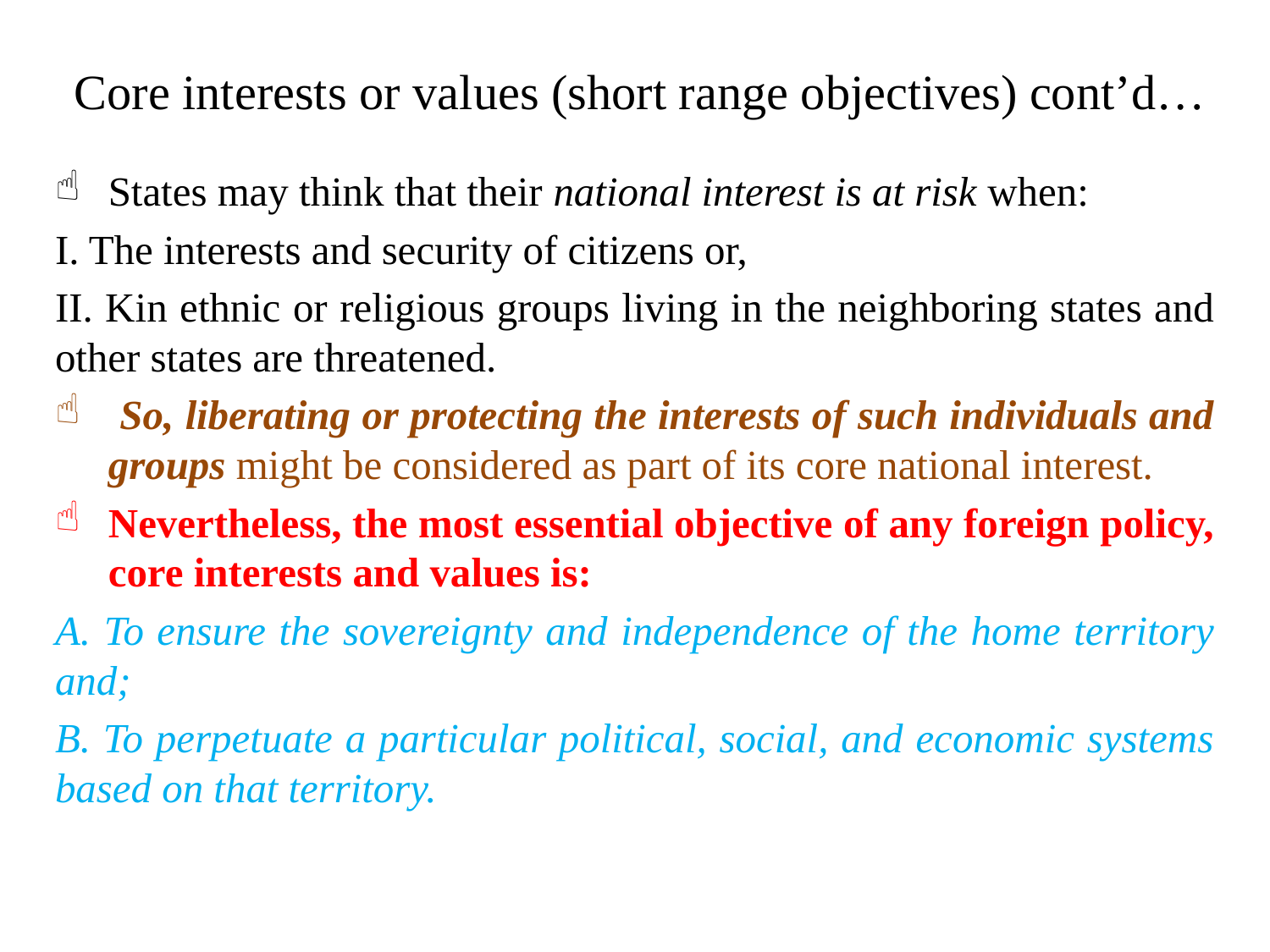

# Core interests or values (short range objectives) cont’d…
States may think that their national interest is at risk when:
I. The interests and security of citizens or,
II. Kin ethnic or religious groups living in the neighboring states and other states are threatened.
 So, liberating or protecting the interests of such individuals and groups might be considered as part of its core national interest.
Nevertheless, the most essential objective of any foreign policy, core interests and values is:
A. To ensure the sovereignty and independence of the home territory and;
B. To perpetuate a particular political, social, and economic systems based on that territory.